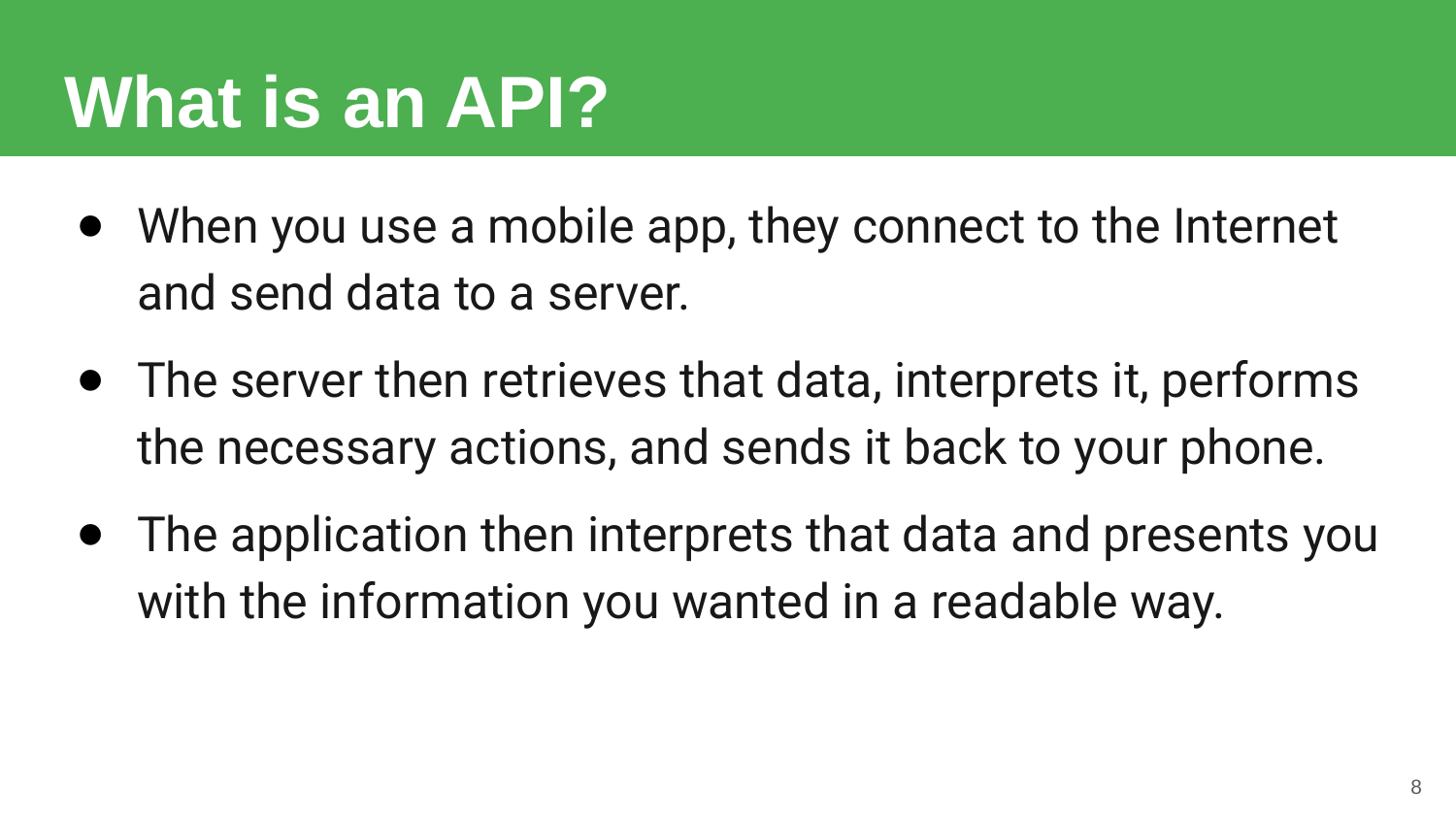

# What is an API?
When you use a mobile app, they connect to the Internet and send data to a server.
The server then retrieves that data, interprets it, performs the necessary actions, and sends it back to your phone.
The application then interprets that data and presents you with the information you wanted in a readable way.
8